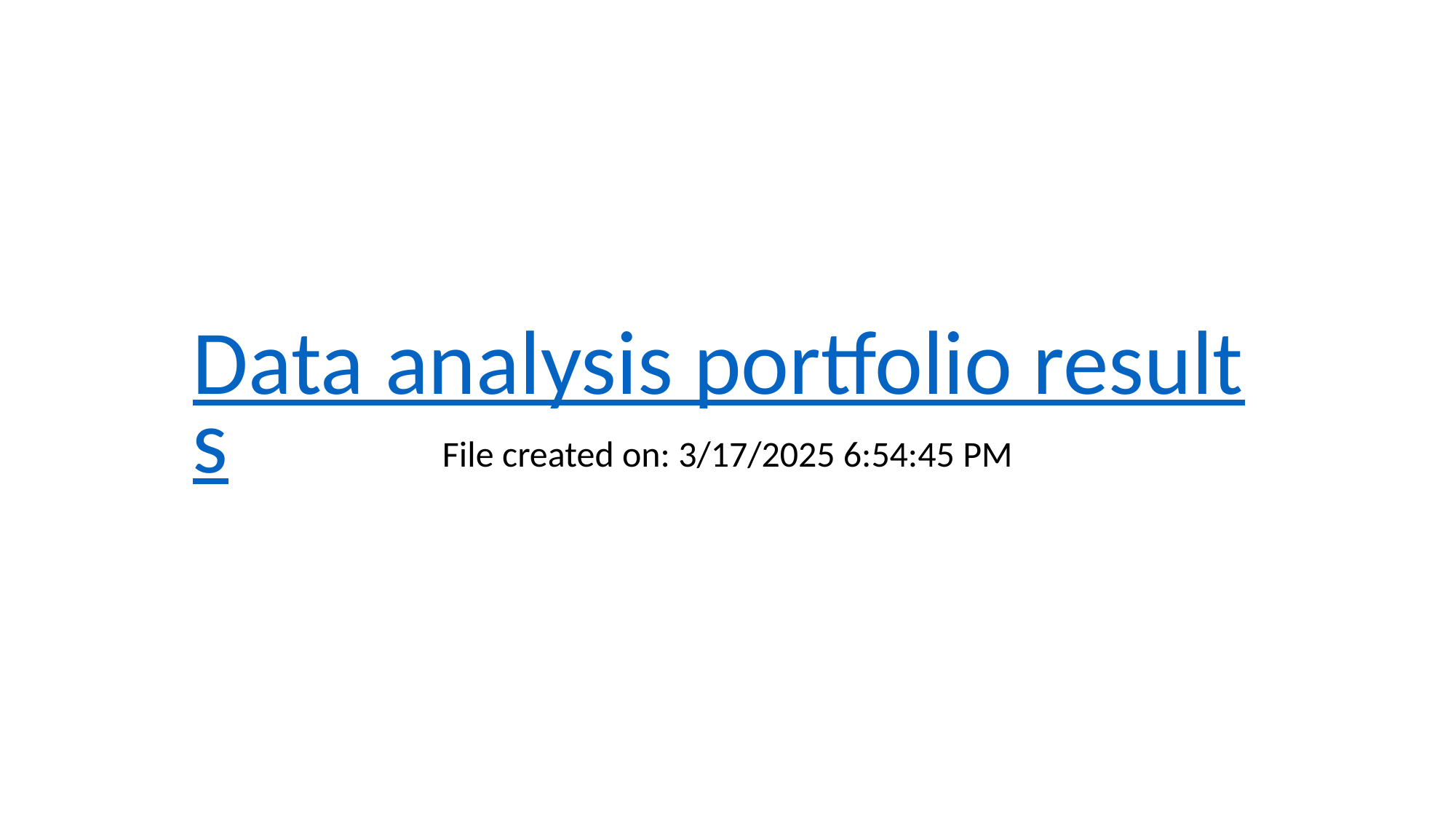

# Data analysis portfolio results
File created on: 3/17/2025 6:54:45 PM